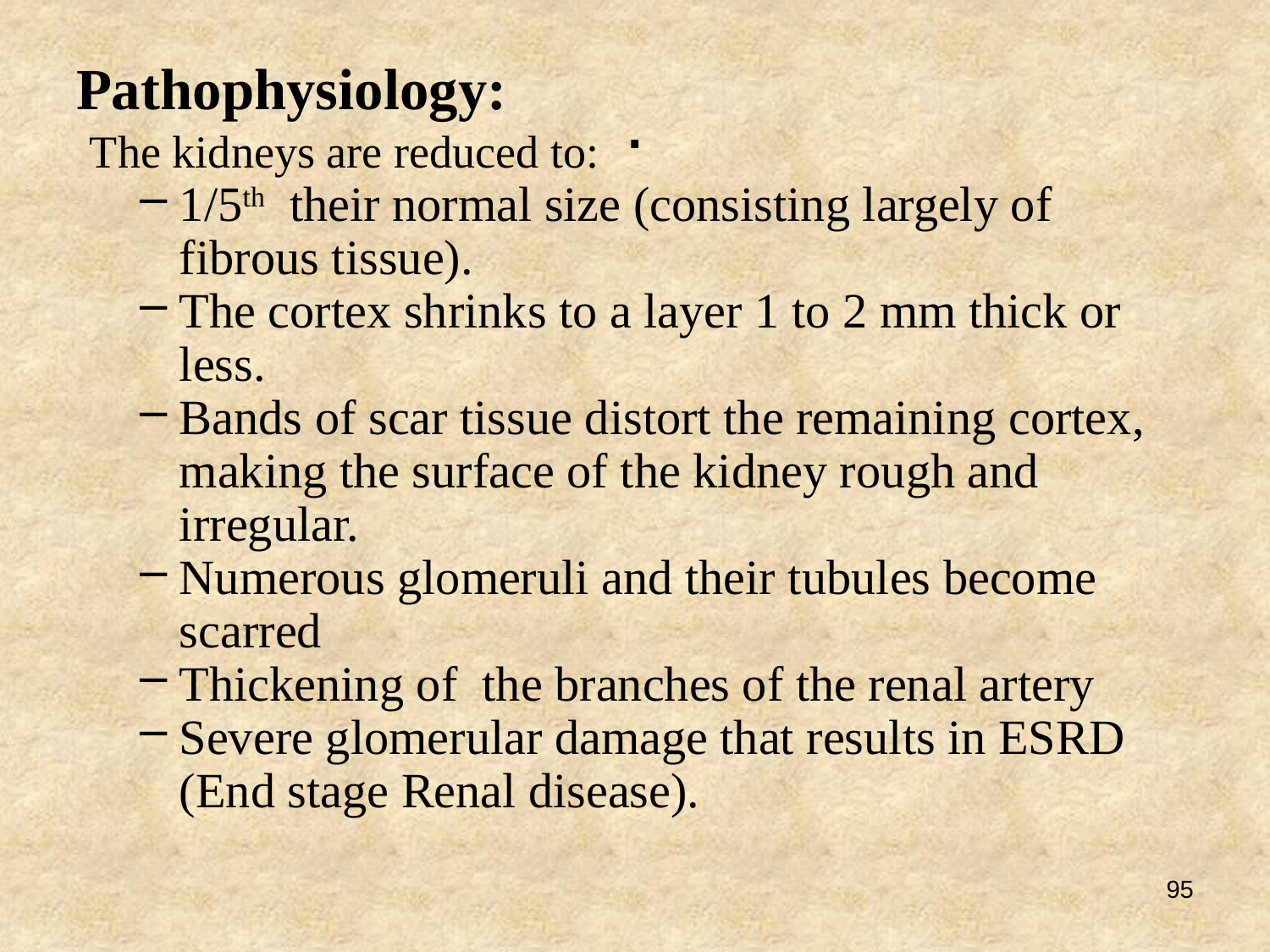

# .
Pathophysiology:
 The kidneys are reduced to:
1/5th  their normal size (consisting largely of fibrous tissue).
The cortex shrinks to a layer 1 to 2 mm thick or less.
Bands of scar tissue distort the remaining cortex, making the surface of the kidney rough and irregular.
Numerous glomeruli and their tubules become scarred
Thickening of  the branches of the renal artery
Severe glomerular damage that results in ESRD (End stage Renal disease).

95